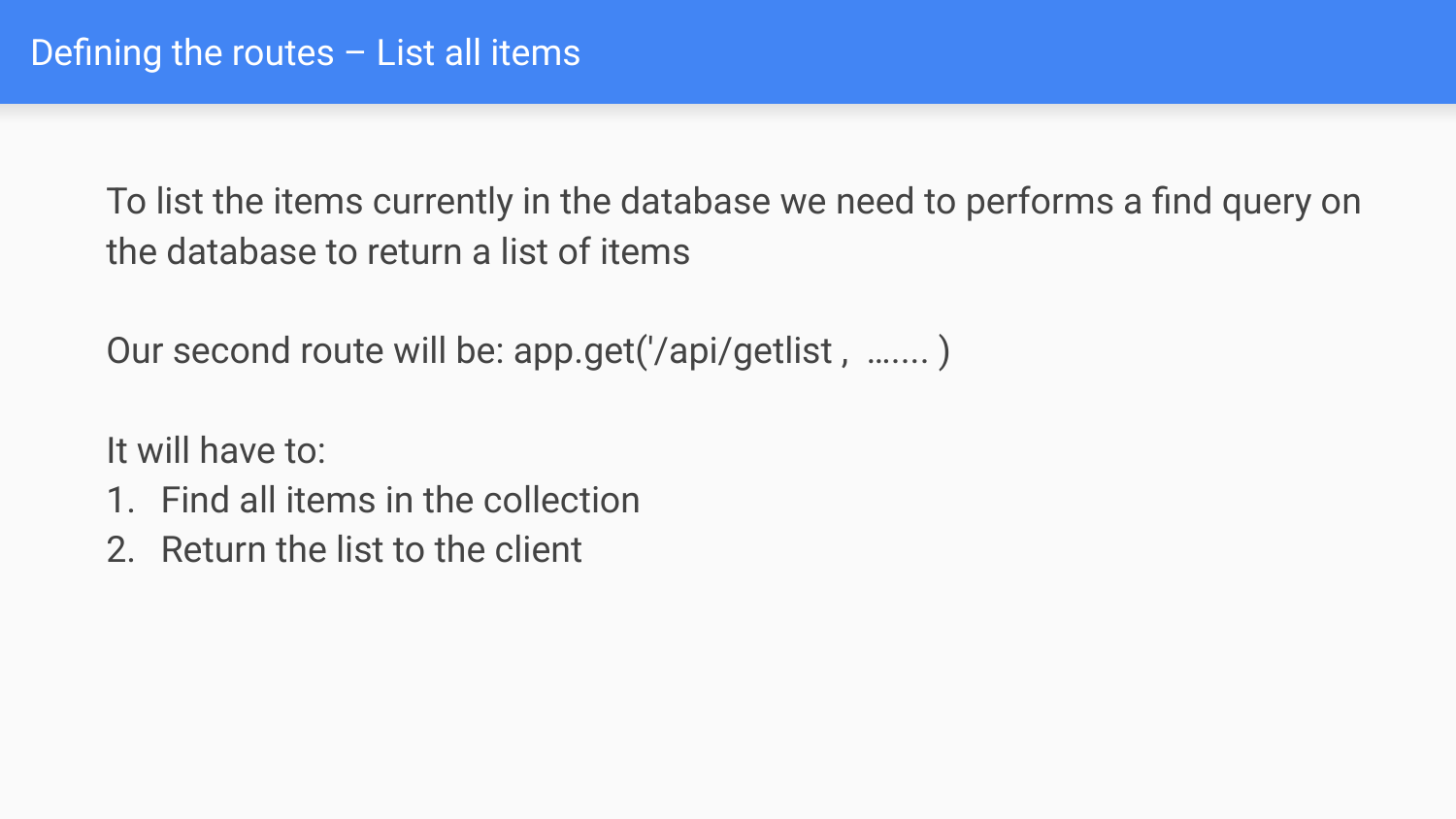

# Defining the routes – List all items
To list the items currently in the database we need to performs a find query on the database to return a list of items

Our second route will be: app.get('/api/getlist ,  ….... )

It will have to:
Find all items in the collection
Return the list to the client